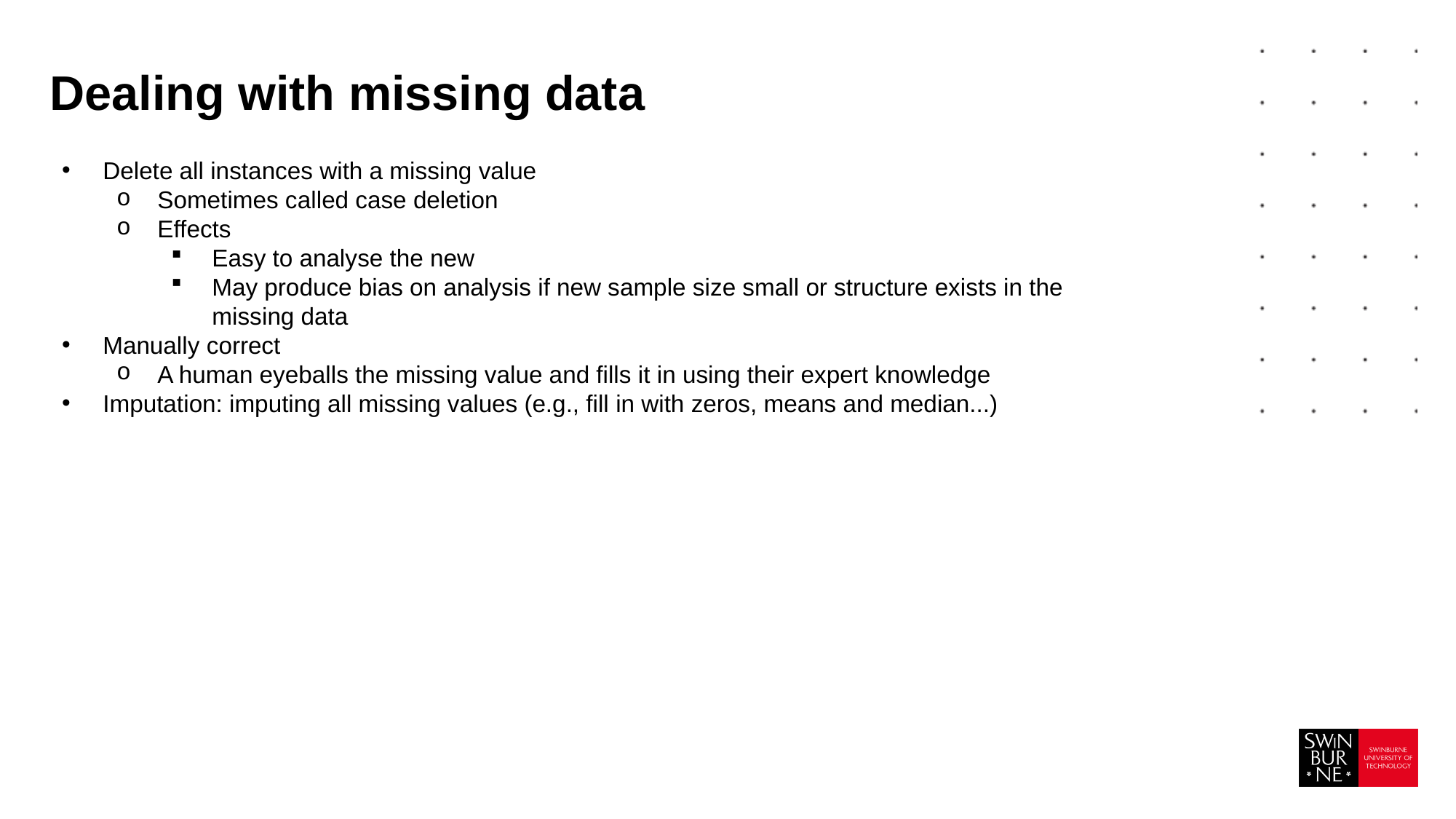

# Dealing with missing data
Delete all instances with a missing value
Sometimes called case deletion
Effects
Easy to analyse the new
May produce bias on analysis if new sample size small or structure exists in the missing data
Manually correct
A human eyeballs the missing value and fills it in using their expert knowledge
Imputation: imputing all missing values (e.g., fill in with zeros, means and median...)